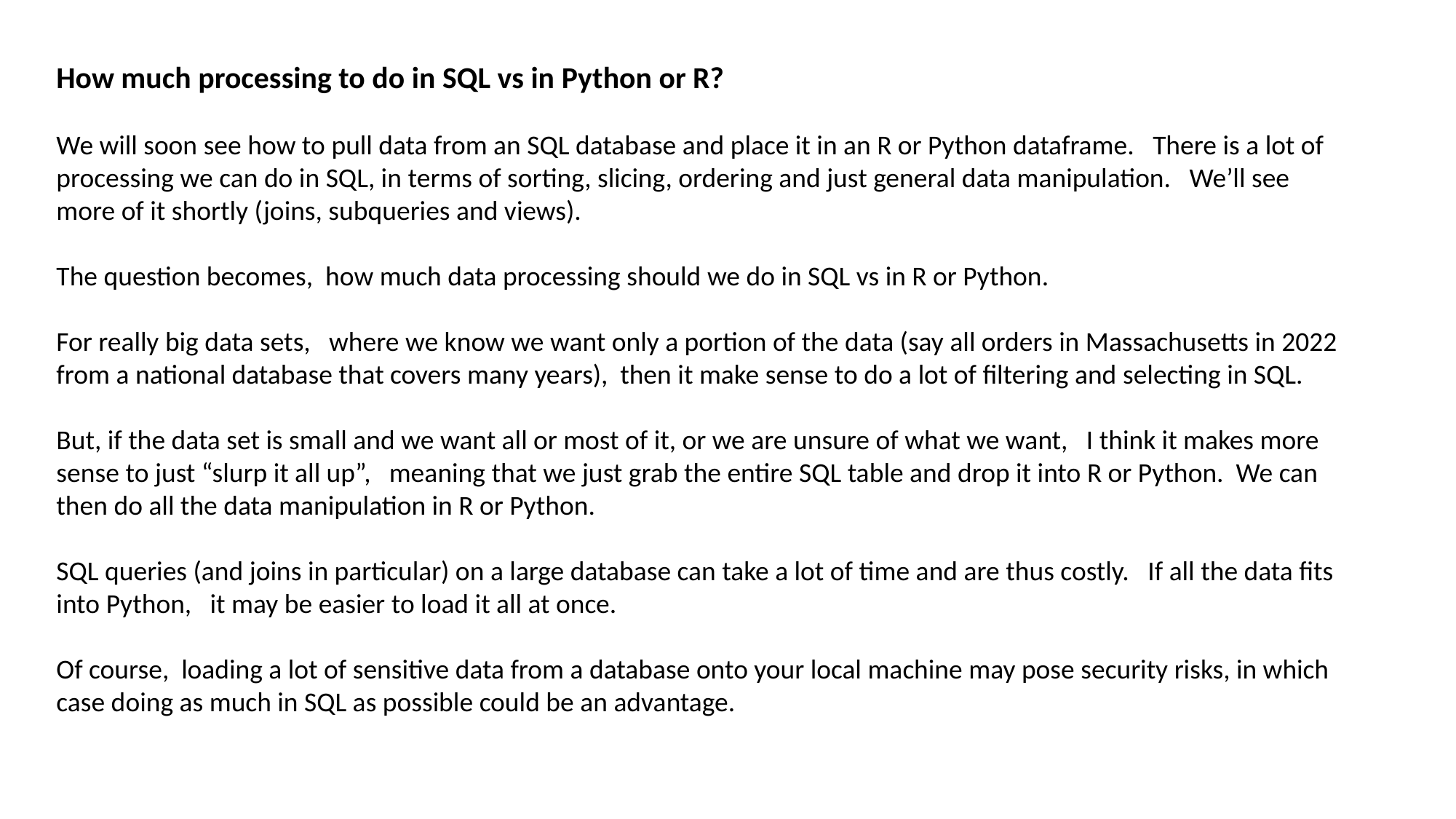

How much processing to do in SQL vs in Python or R?

We will soon see how to pull data from an SQL database and place it in an R or Python dataframe.   There is a lot of processing we can do in SQL, in terms of sorting, slicing, ordering and just general data manipulation.   We’ll see more of it shortly (joins, subqueries and views).

The question becomes,  how much data processing should we do in SQL vs in R or Python.

For really big data sets,   where we know we want only a portion of the data (say all orders in Massachusetts in 2022 from a national database that covers many years),  then it make sense to do a lot of filtering and selecting in SQL.

But, if the data set is small and we want all or most of it, or we are unsure of what we want,   I think it makes more sense to just “slurp it all up”,   meaning that we just grab the entire SQL table and drop it into R or Python.  We can then do all the data manipulation in R or Python.

SQL queries (and joins in particular) on a large database can take a lot of time and are thus costly.   If all the data fits into Python,   it may be easier to load it all at once.

Of course,  loading a lot of sensitive data from a database onto your local machine may pose security risks, in which case doing as much in SQL as possible could be an advantage.